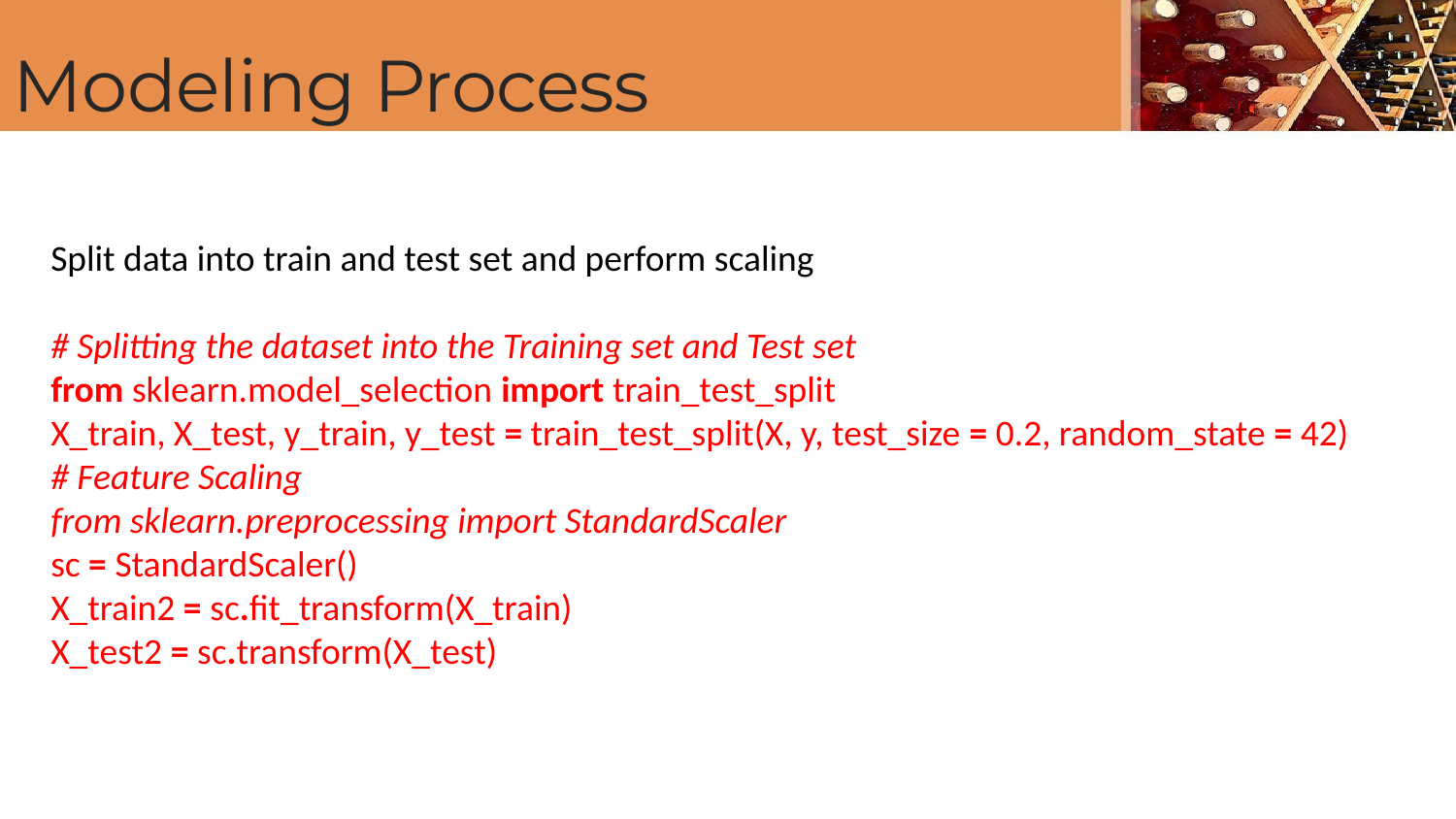

Modeling Process

Split data into train and test set and perform scaling

# Splitting the dataset into the Training set and Test set
from sklearn.model_selection import train_test_split
X_train, X_test, y_train, y_test = train_test_split(X, y, test_size = 0.2, random_state = 42) # Feature Scaling
from sklearn.preprocessing import StandardScaler
sc = StandardScaler()
X_train2 = sc.fit_transform(X_train)
X_test2 = sc.transform(X_test)